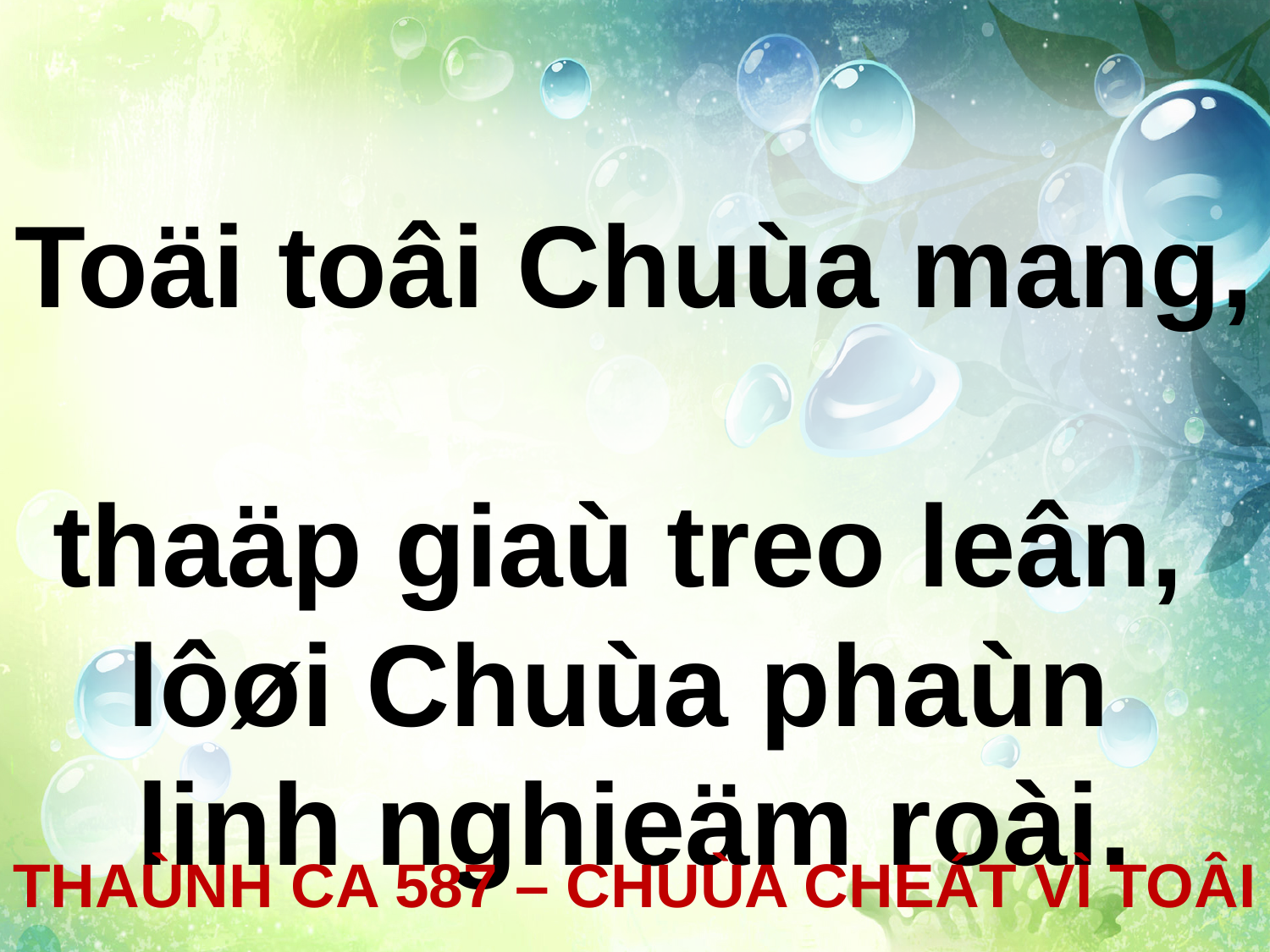

Toäi toâi Chuùa mang,
thaäp giaù treo leân,
lôøi Chuùa phaùn
linh nghieäm roài.
THAÙNH CA 587 – CHUÙA CHEÁT VÌ TOÂI